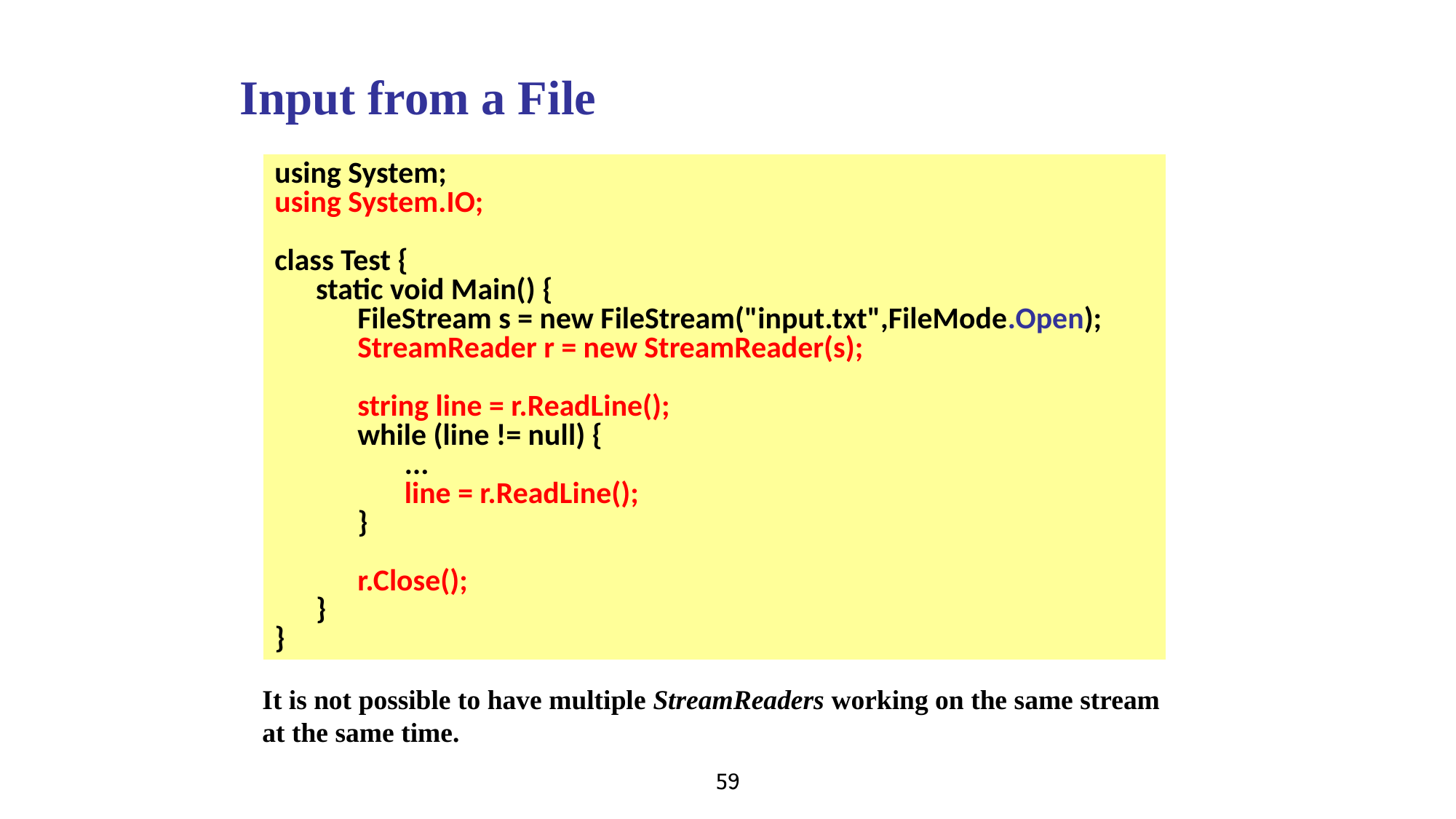

Input from a File
using System;
using System.IO;

class Test {
      static void Main() {
            FileStream s = new FileStream("input.txt",FileMode.Open);
            StreamReader r = new StreamReader(s);

            string line = r.ReadLine();
            while (line != null) {
	   ...
	   line = r.ReadLine();
            }

            r.Close();
      }
}
It is not possible to have multiple StreamReaders working on the same stream at the same time.
59